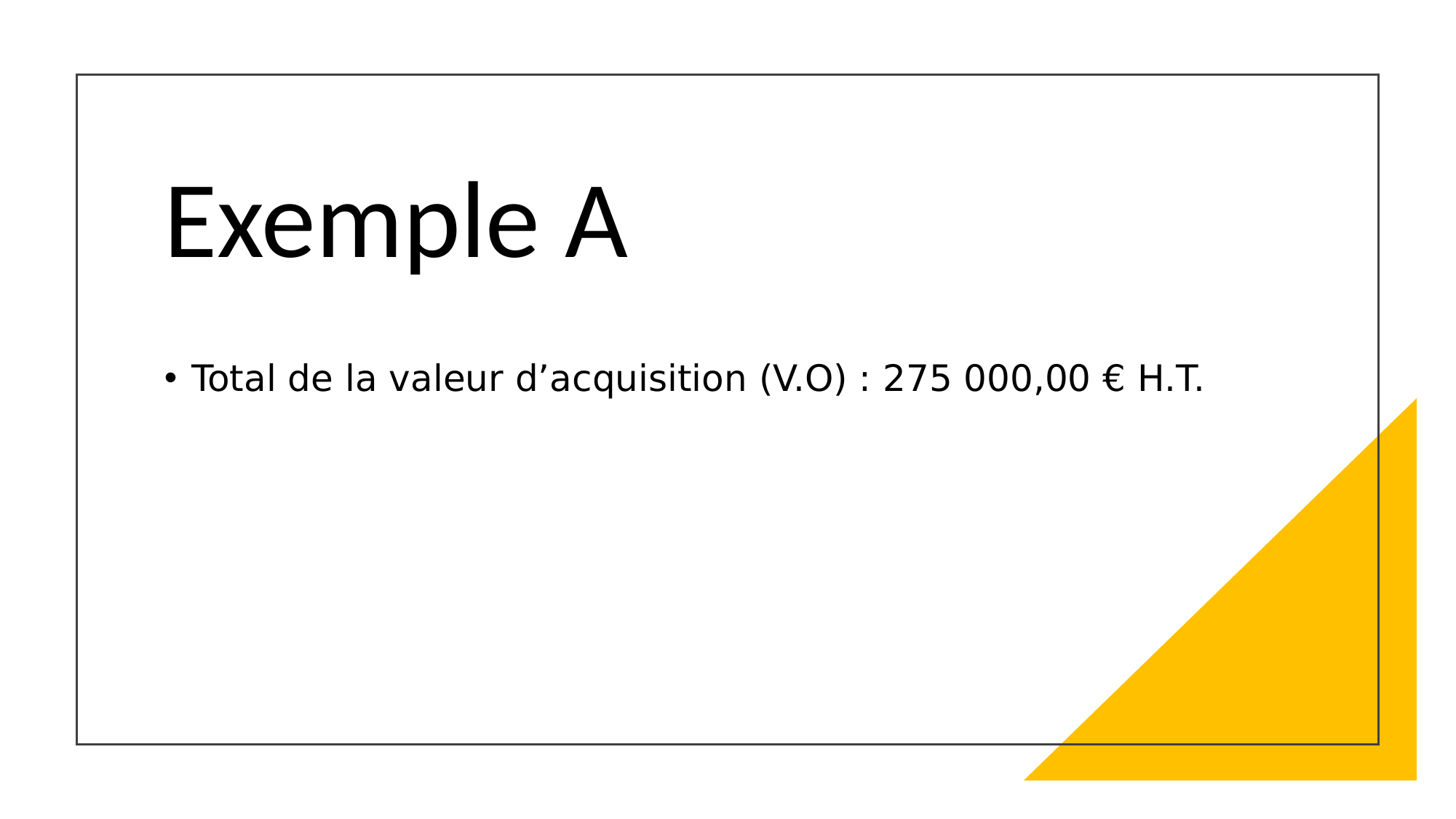

# Exemple A
Total de la valeur d’acquisition (V.O) : 275 000,00 € H.T.